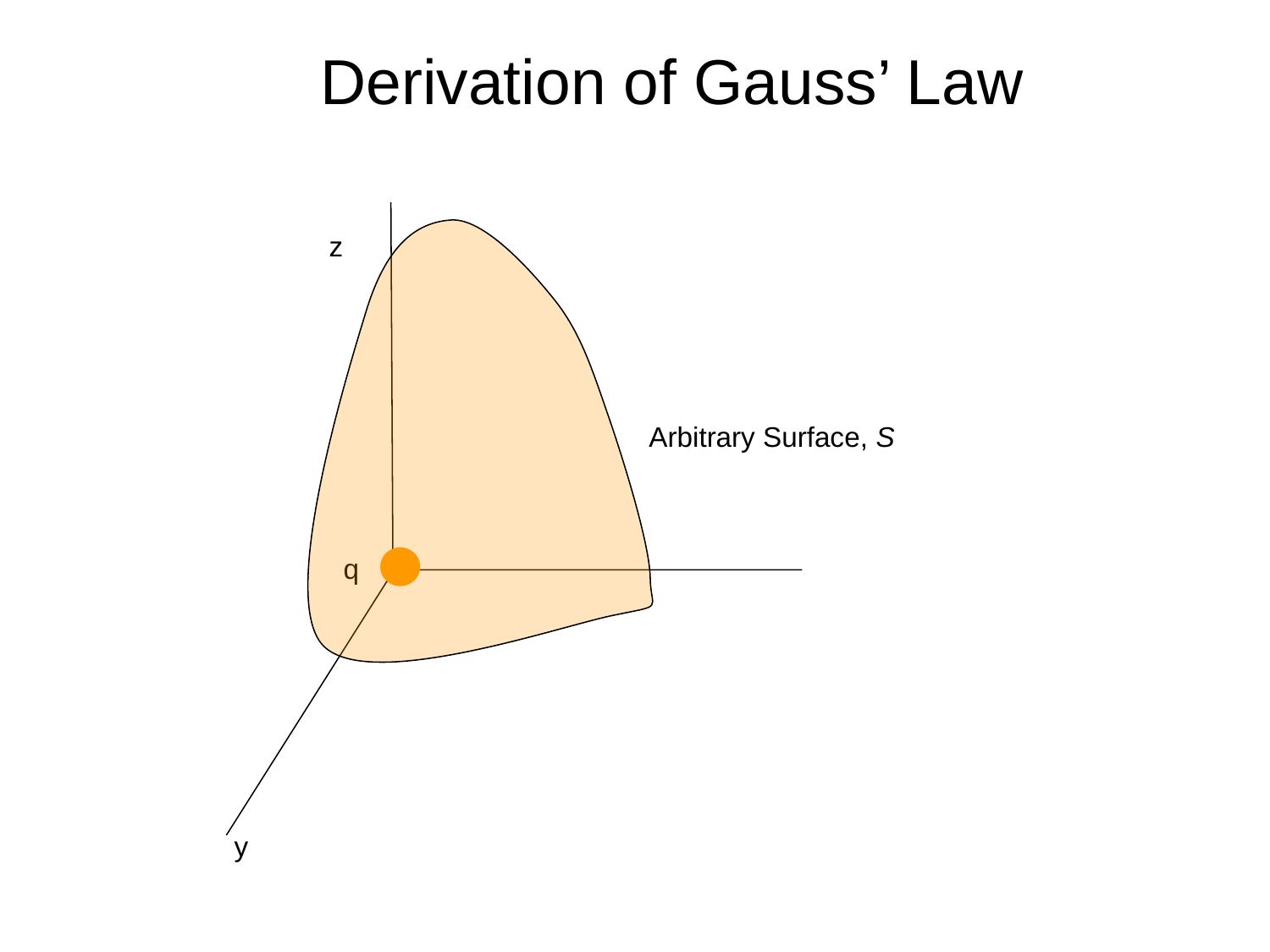

# Derivation of Gauss’ Law

z
Arbitrary Surface, S
q

y